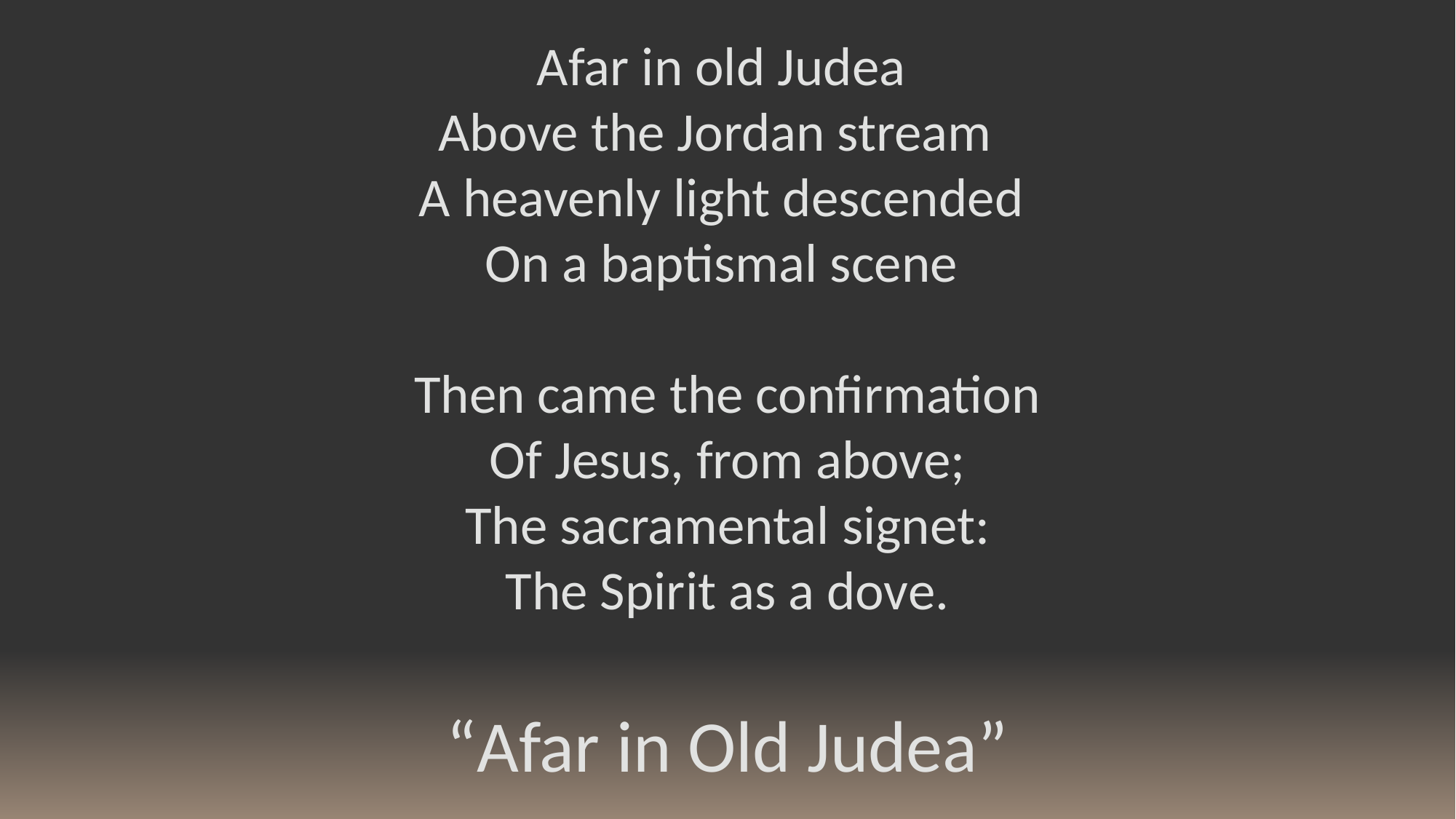

Afar in old Judea
Above the Jordan stream
A heavenly light descended
On a baptismal scene

Then came the confirmation
Of Jesus, from above;
The sacramental signet:
The Spirit as a dove.

“Afar in Old Judea”